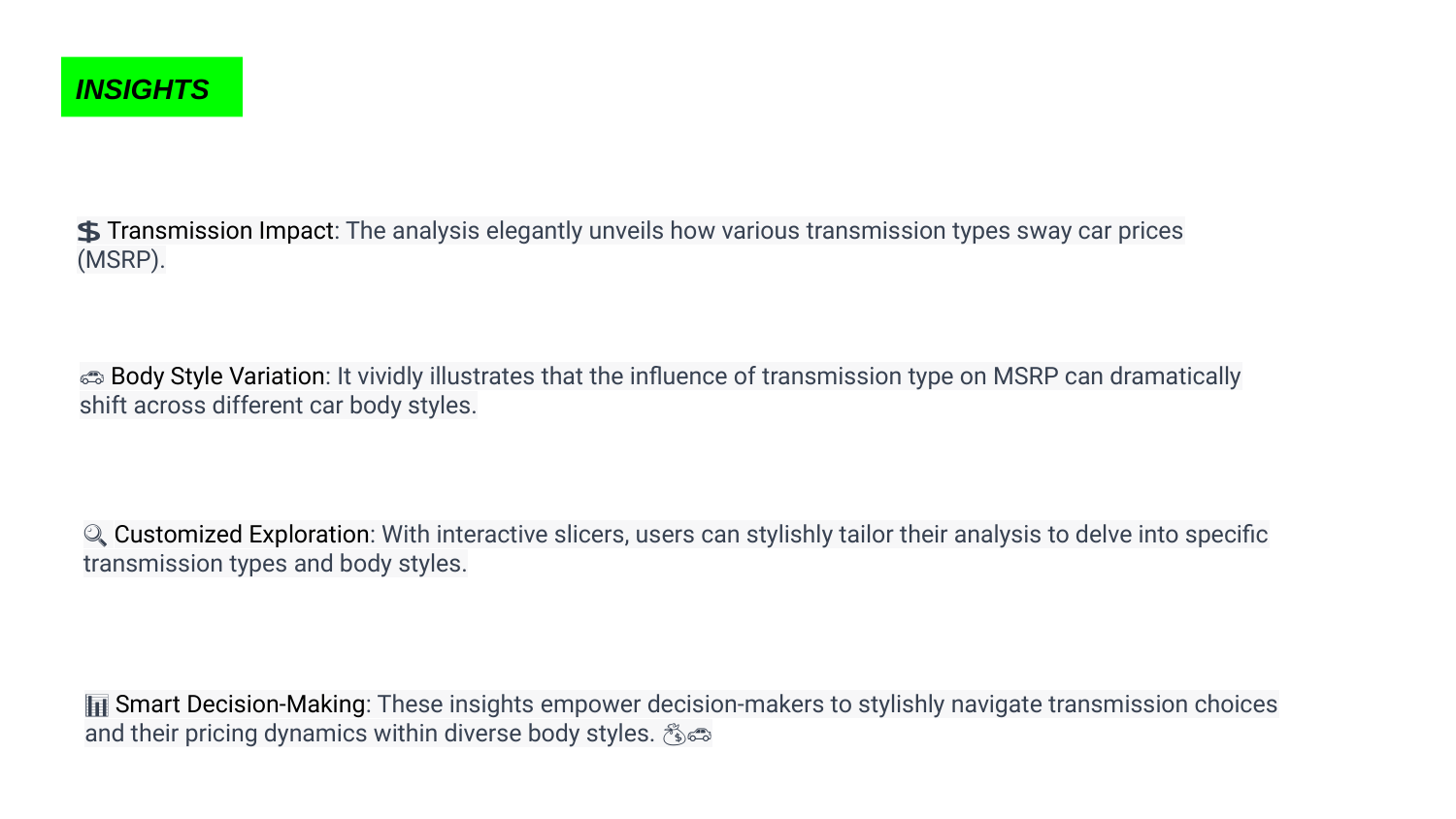

INSIGHTS
💲 Transmission Impact: The analysis elegantly unveils how various transmission types sway car prices (MSRP).
🚗 Body Style Variation: It vividly illustrates that the influence of transmission type on MSRP can dramatically shift across different car body styles.
🔍 Customized Exploration: With interactive slicers, users can stylishly tailor their analysis to delve into specific transmission types and body styles.
📊 Smart Decision-Making: These insights empower decision-makers to stylishly navigate transmission choices and their pricing dynamics within diverse body styles. 💰🚗